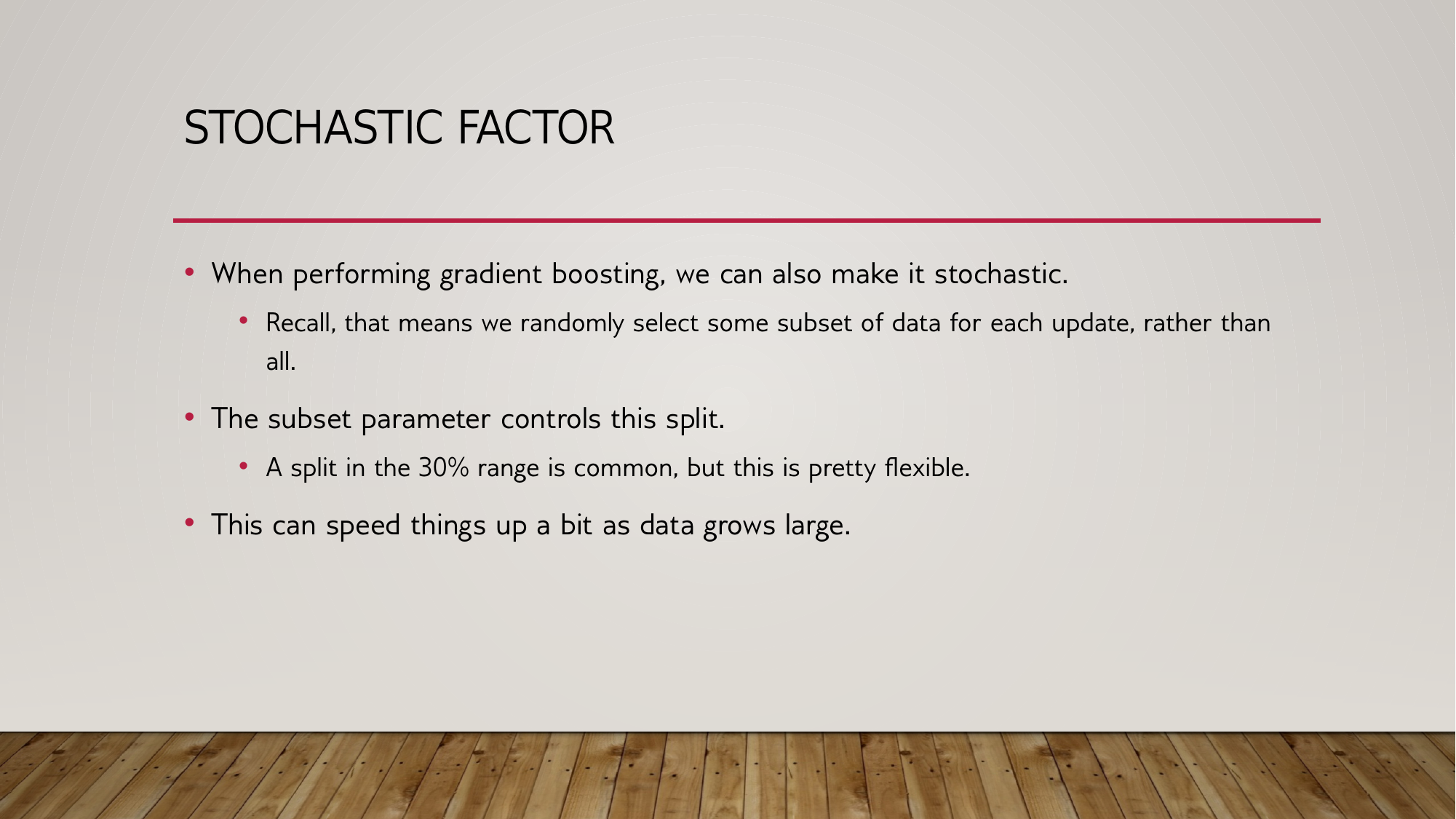

# Stochastic Factor
When performing gradient boosting, we can also make it stochastic.
Recall, that means we randomly select some subset of data for each update, rather than all.
The subset parameter controls this split.
A split in the 30% range is common, but this is pretty flexible.
This can speed things up a bit as data grows large.